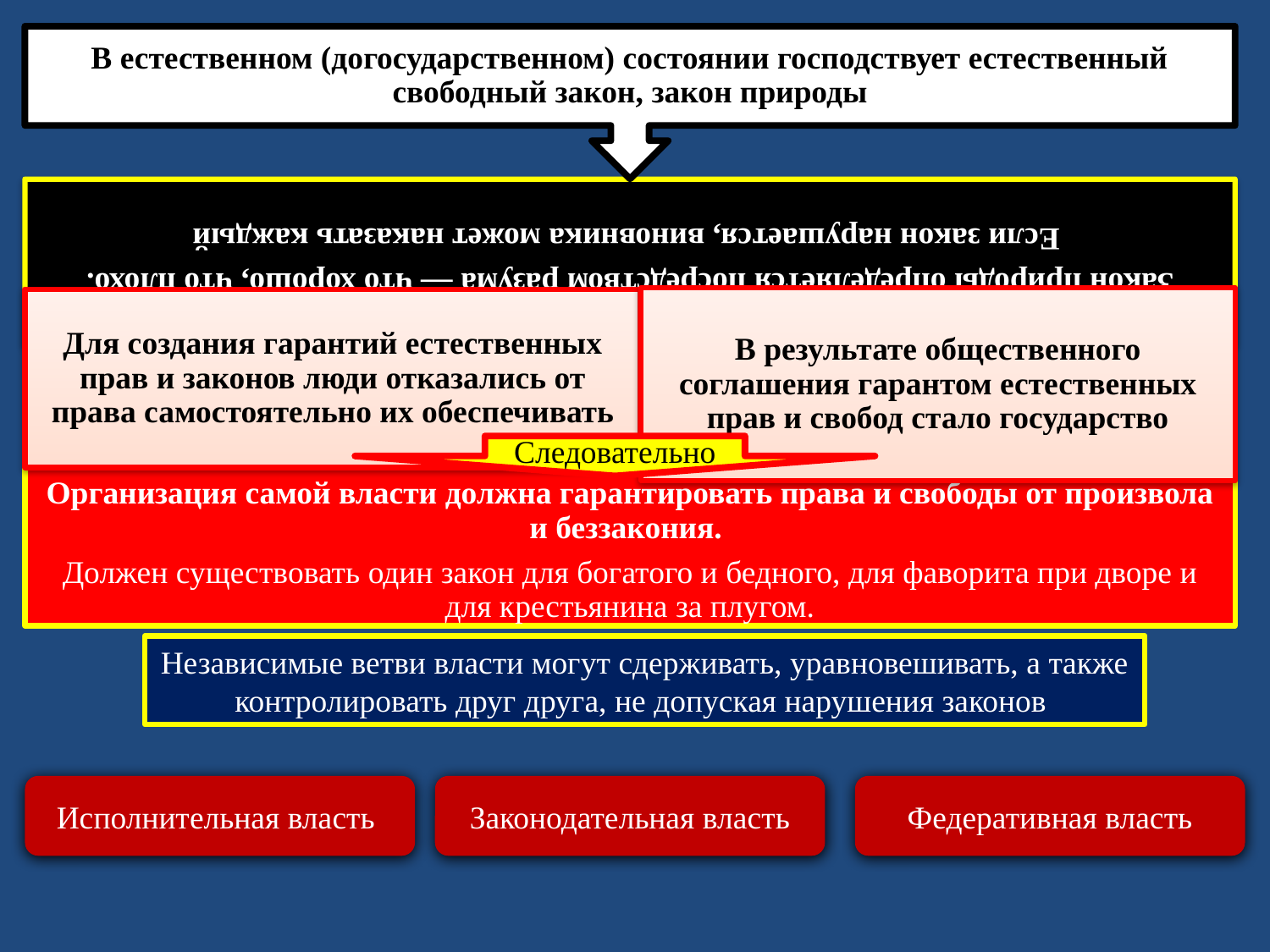

Организация самой власти должна гарантировать права и свободы от произвола и беззакония.
Должен существовать один закон для богатого и бедного, для фаворита при дворе и для крестьянина за плугом.
Закон природы определяется посредством разума — что хорошо, что плохо.
 Если закон нарушается, виновника может наказать каждый
Для создания гарантий естественных прав и законов люди отказались от права самостоятельно их обеспечивать
В результате общественного соглашения гарантом естественных прав и свобод стало государство
В естественном (догосударственном) состоянии господствует естественный свободный закон, закон природы
Следовательно
Независимые ветви власти могут сдерживать, уравновешивать, а также контролировать друг друга, не допуская нарушения законов
Исполнительная власть
Законодательная власть
Федеративная власть